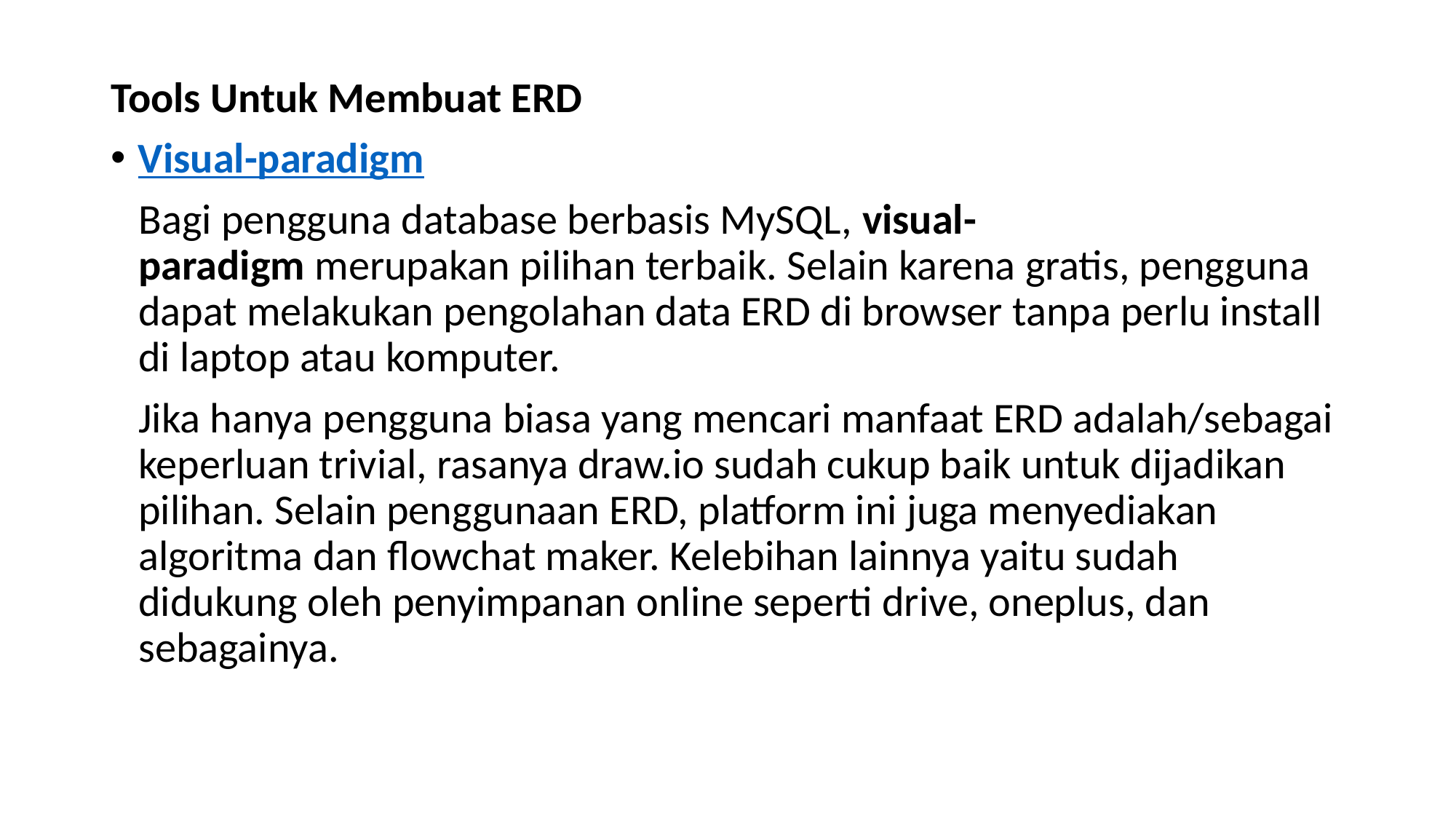

Tools Untuk Membuat ERD
Visual-paradigm
Bagi pengguna database berbasis MySQL, visual-paradigm merupakan pilihan terbaik. Selain karena gratis, pengguna dapat melakukan pengolahan data ERD di browser tanpa perlu install di laptop atau komputer.
Jika hanya pengguna biasa yang mencari manfaat ERD adalah/sebagai keperluan trivial, rasanya draw.io sudah cukup baik untuk dijadikan pilihan. Selain penggunaan ERD, platform ini juga menyediakan algoritma dan flowchat maker. Kelebihan lainnya yaitu sudah didukung oleh penyimpanan online seperti drive, oneplus, dan sebagainya.